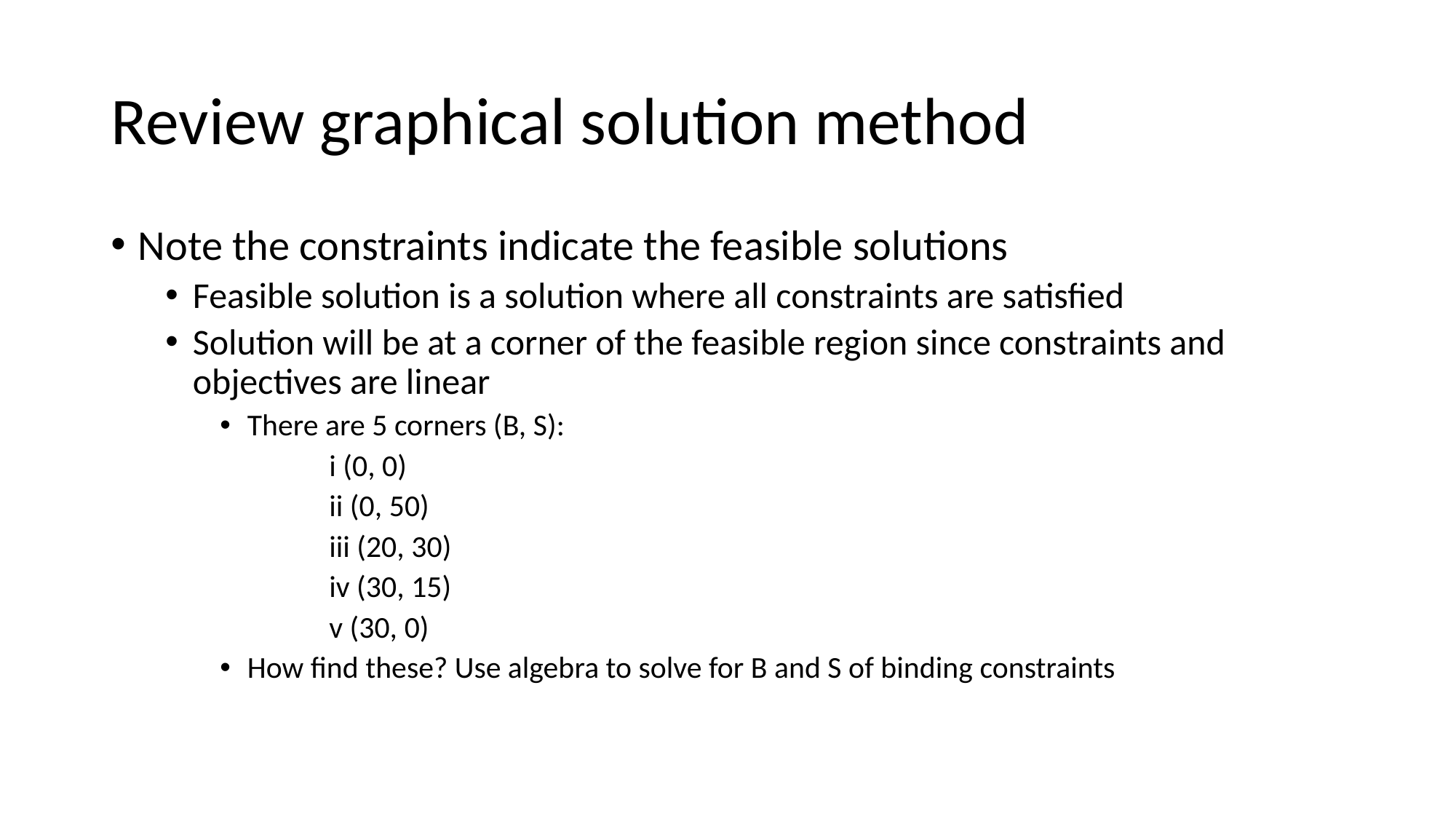

# Review graphical solution method
Note the constraints indicate the feasible solutions
Feasible solution is a solution where all constraints are satisfied
Solution will be at a corner of the feasible region since constraints and objectives are linear
There are 5 corners (B, S):
	i (0, 0)
	ii (0, 50)
	iii (20, 30)
	iv (30, 15)
	v (30, 0)
How find these? Use algebra to solve for B and S of binding constraints